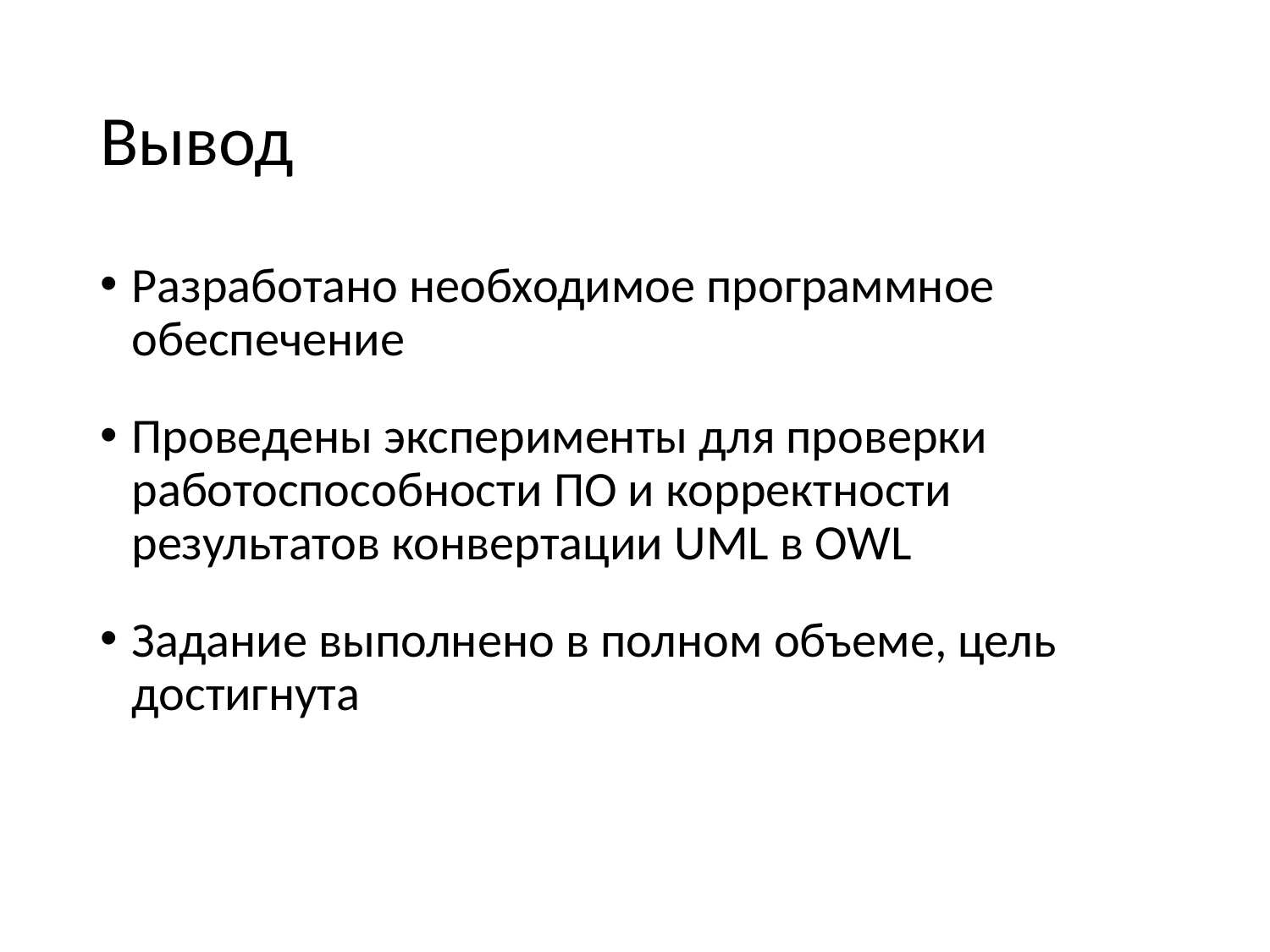

# Вывод
Разработано необходимое программное обеспечение
Проведены эксперименты для проверки работоспособности ПО и корректности результатов конвертации UML в OWL
Задание выполнено в полном объеме, цель достигнута